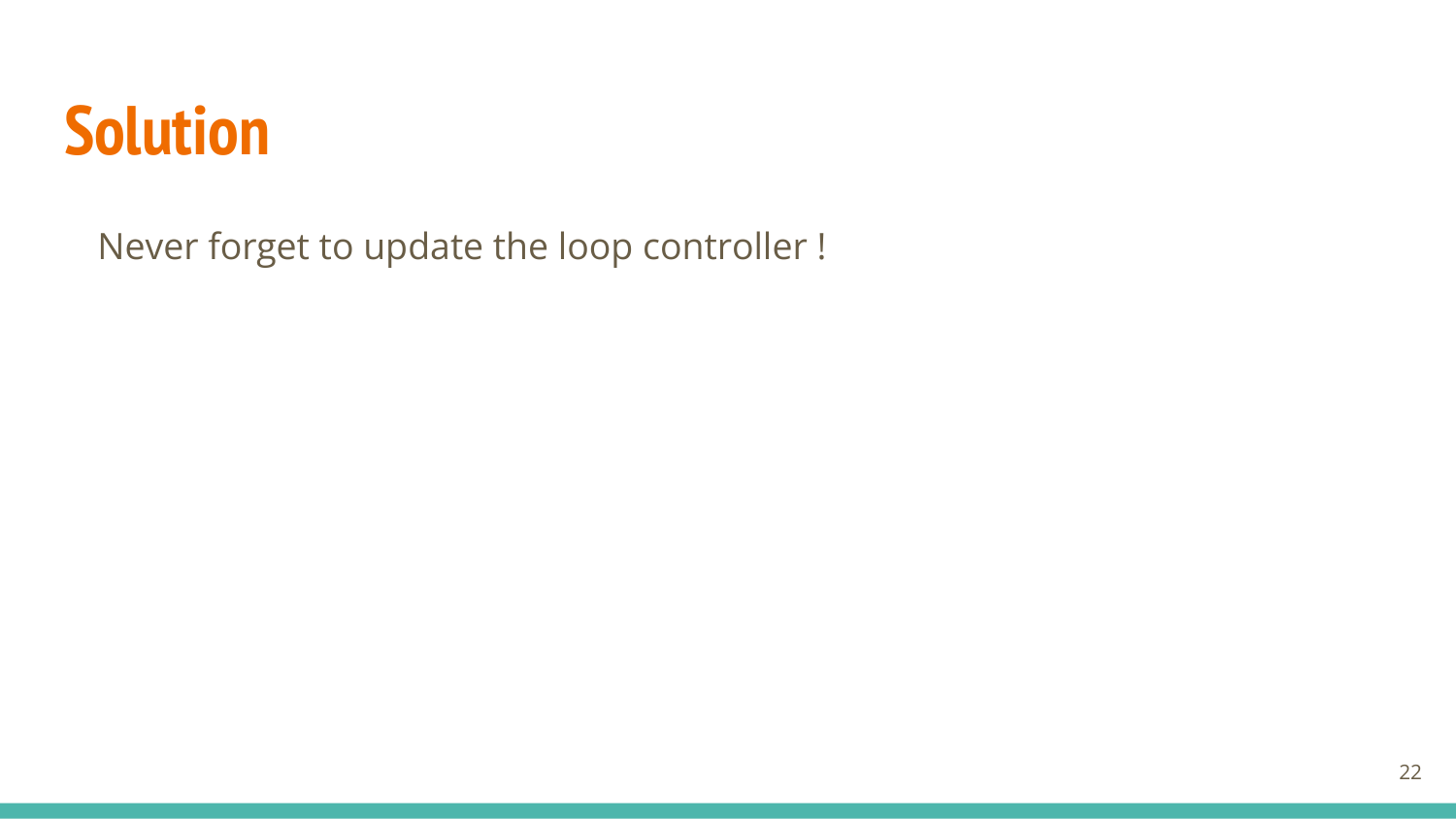

# Solution
Never forget to update the loop controller !
22